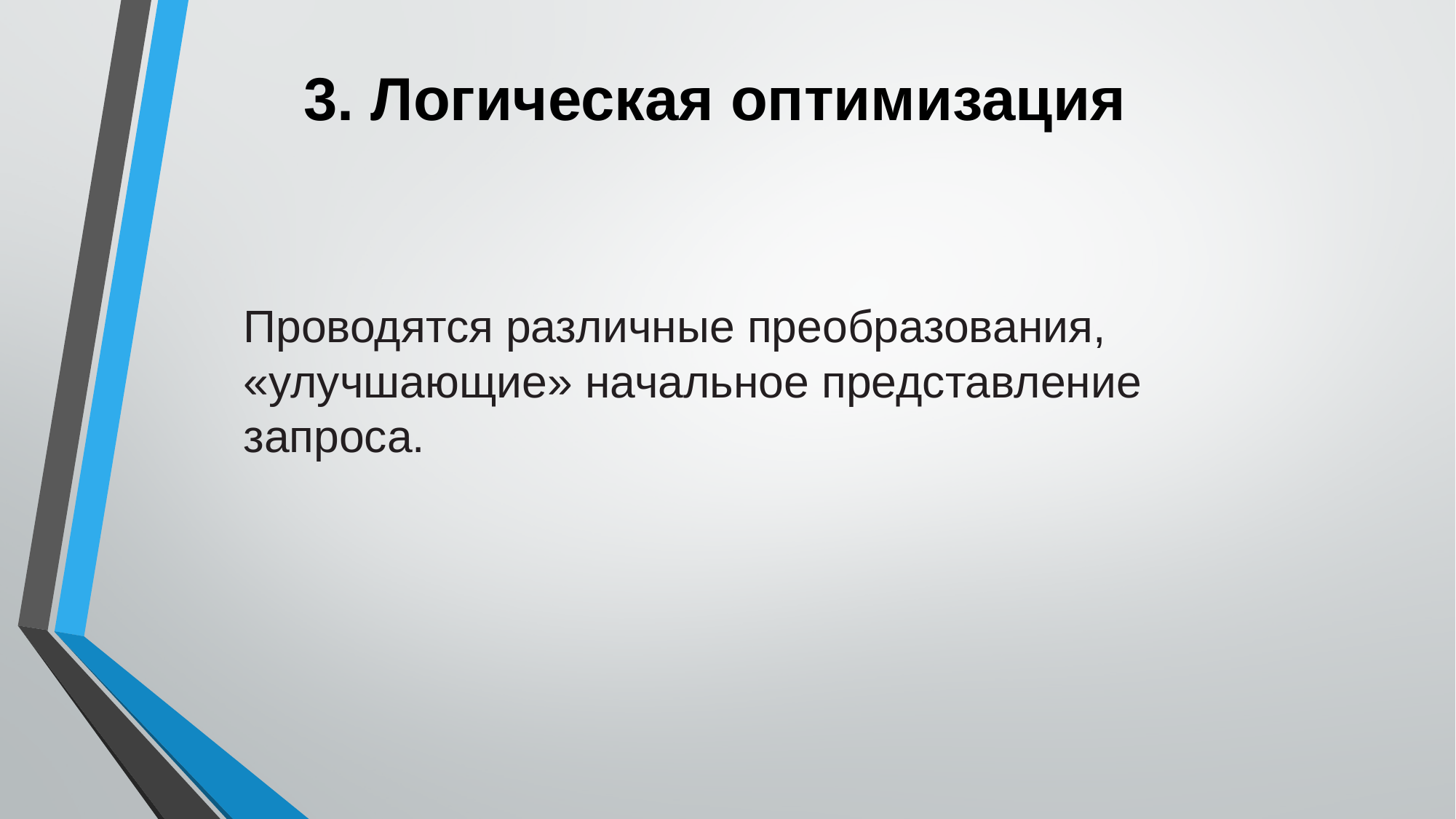

# 3. Логическая оптимизация
Проводятся различные преобразования,
«улучшающие» начальное представление запроса.